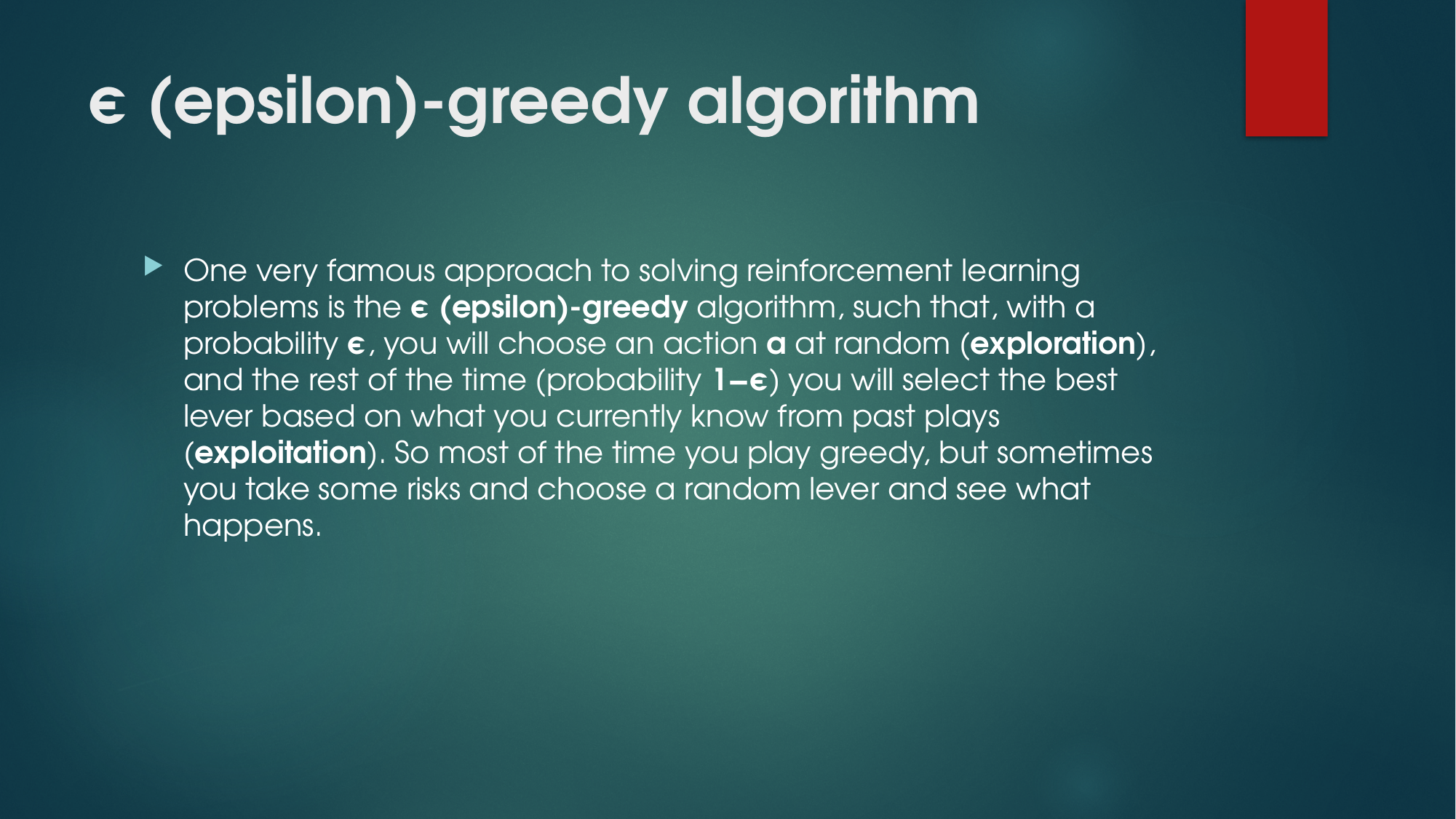

# ϵ (epsilon)-greedy algorithm
One very famous approach to solving reinforcement learning problems is the ϵ (epsilon)-greedy algorithm, such that, with a probability ϵ, you will choose an action a at random (exploration), and the rest of the time (probability 1−ϵ) you will select the best lever based on what you currently know from past plays (exploitation). So most of the time you play greedy, but sometimes you take some risks and choose a random lever and see what happens.